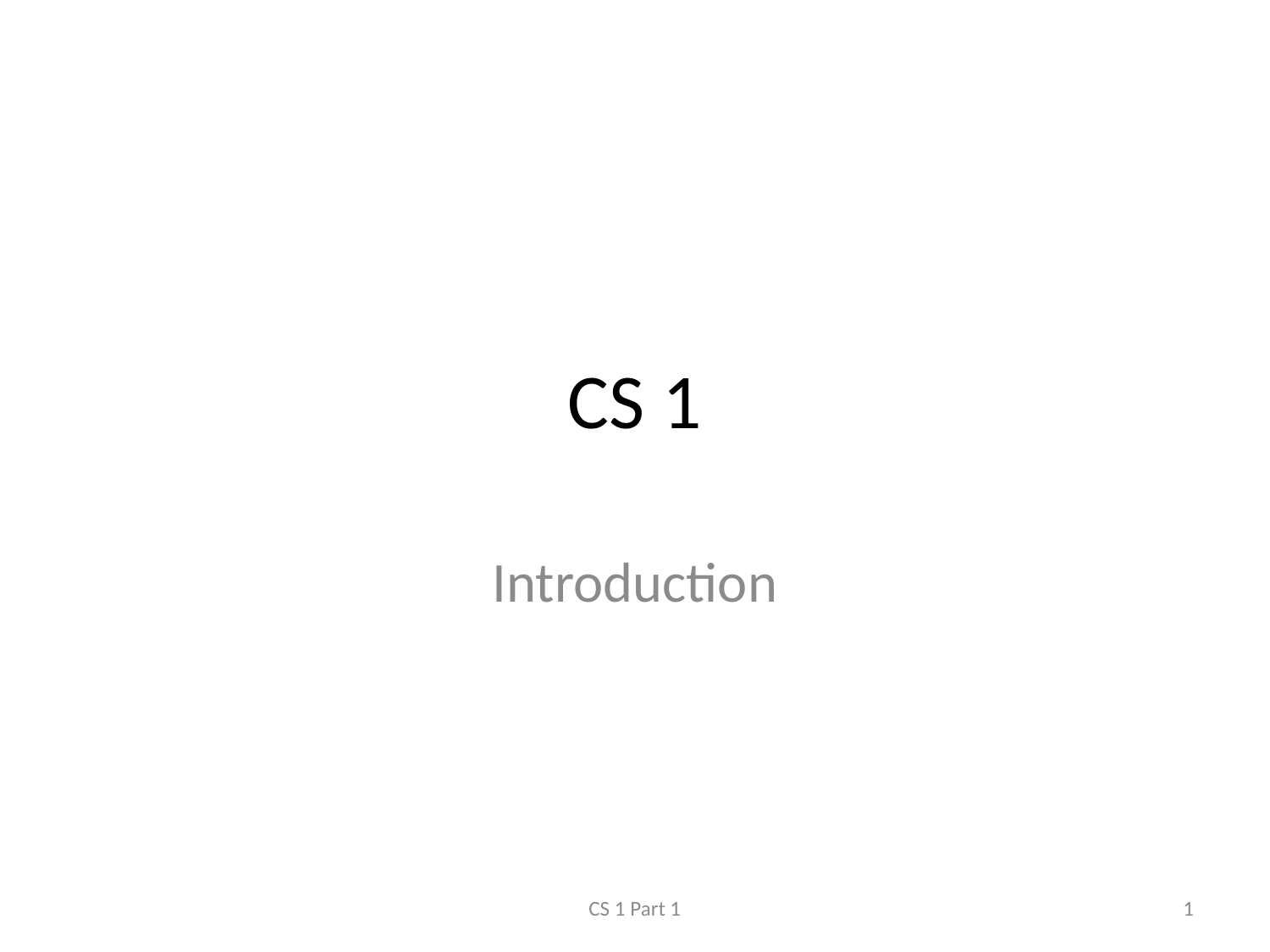

# CS 1
Introduction
CS 1 Part 1
1